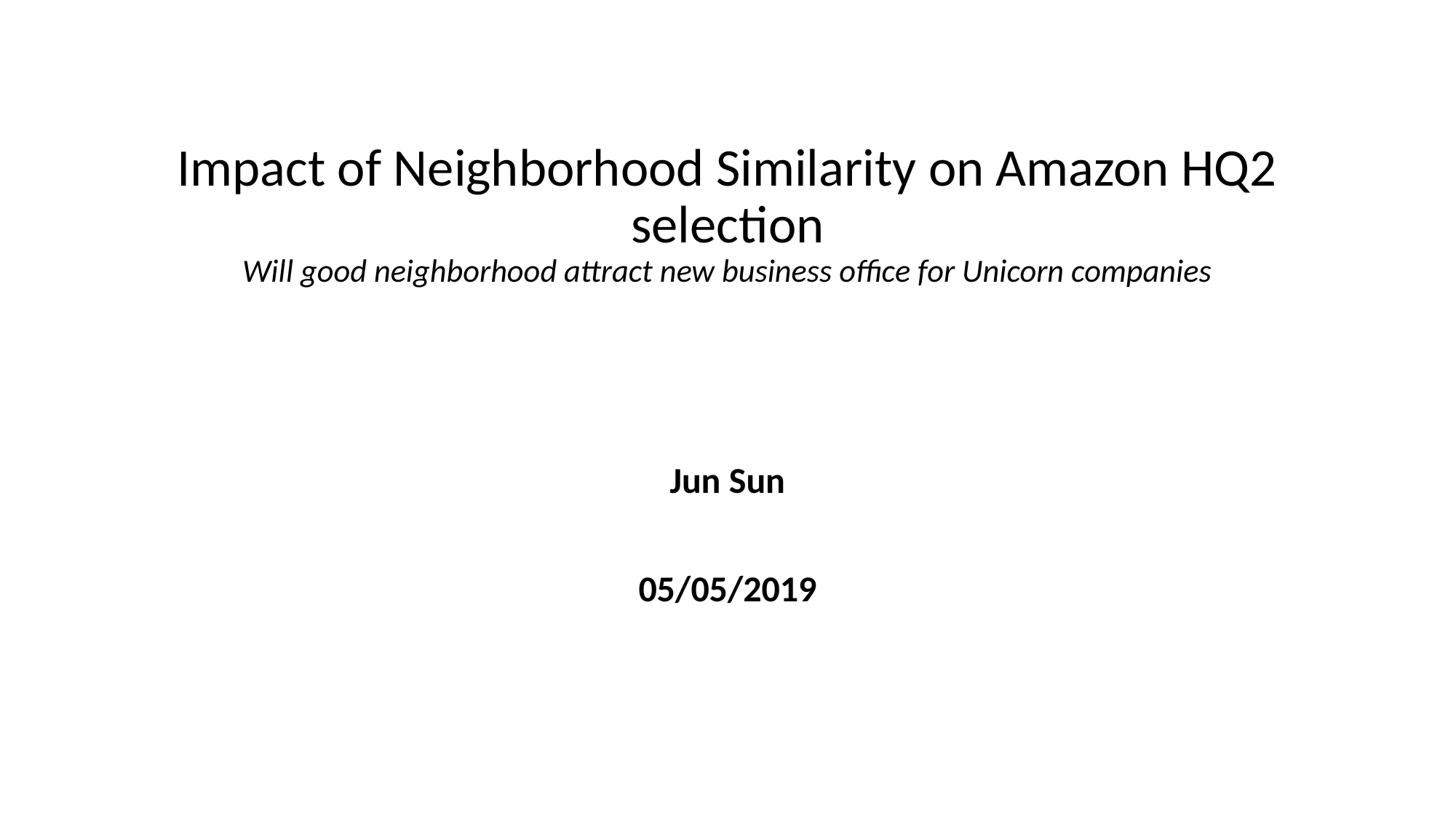

# Impact of Neighborhood Similarity on Amazon HQ2 selection Will good neighborhood attract new business office for Unicorn companies

Jun Sun

05/05/2019